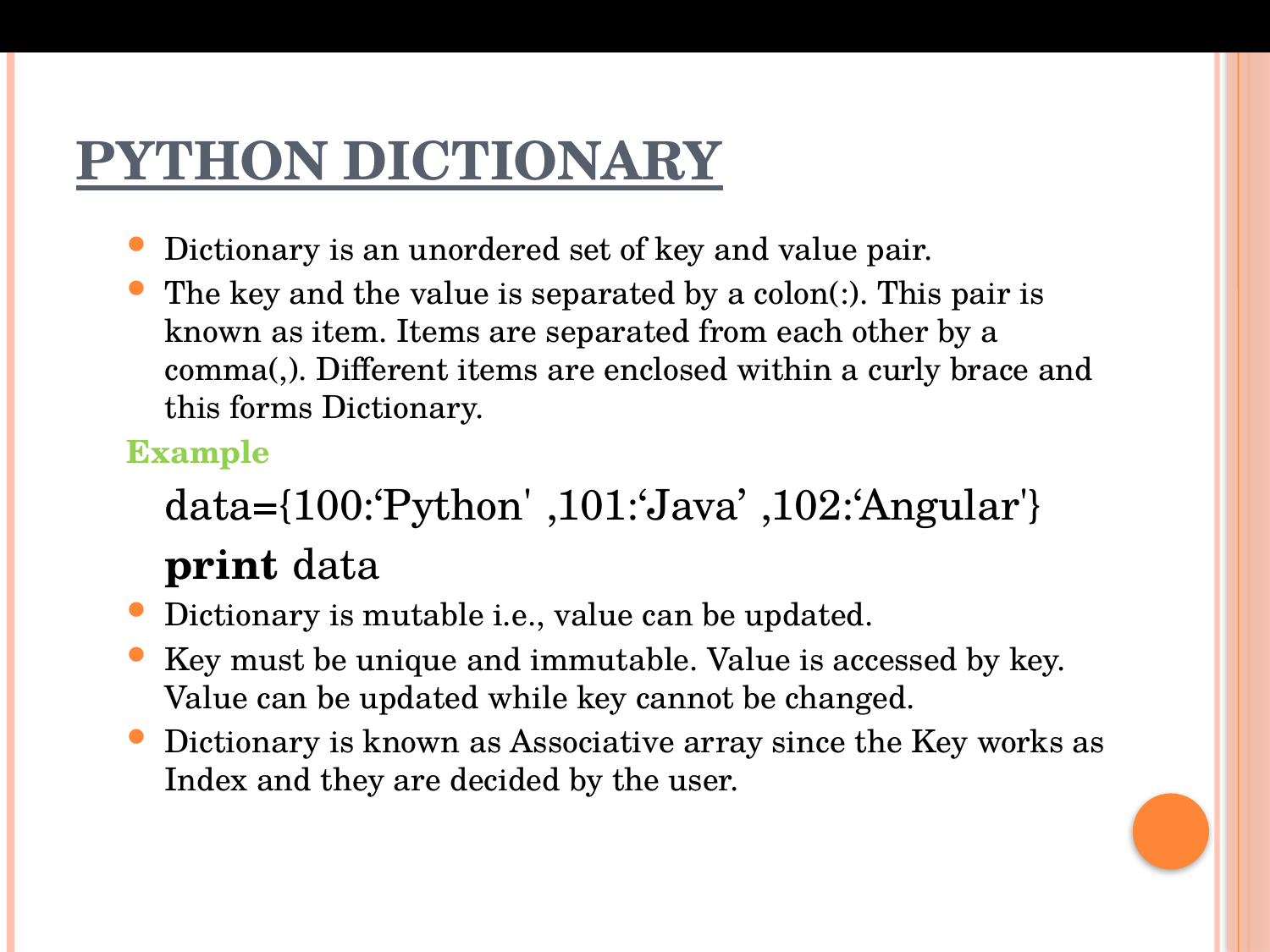

# Python Dictionary
Dictionary is an unordered set of key and value pair.
The key and the value is separated by a colon(:). This pair is known as item. Items are separated from each other by a comma(,). Different items are enclosed within a curly brace and this forms Dictionary.
Example
data={100:‘Python' ,101:‘Java’ ,102:‘Angular'}
print data
Dictionary is mutable i.e., value can be updated.
Key must be unique and immutable. Value is accessed by key. Value can be updated while key cannot be changed.
Dictionary is known as Associative array since the Key works as Index and they are decided by the user.